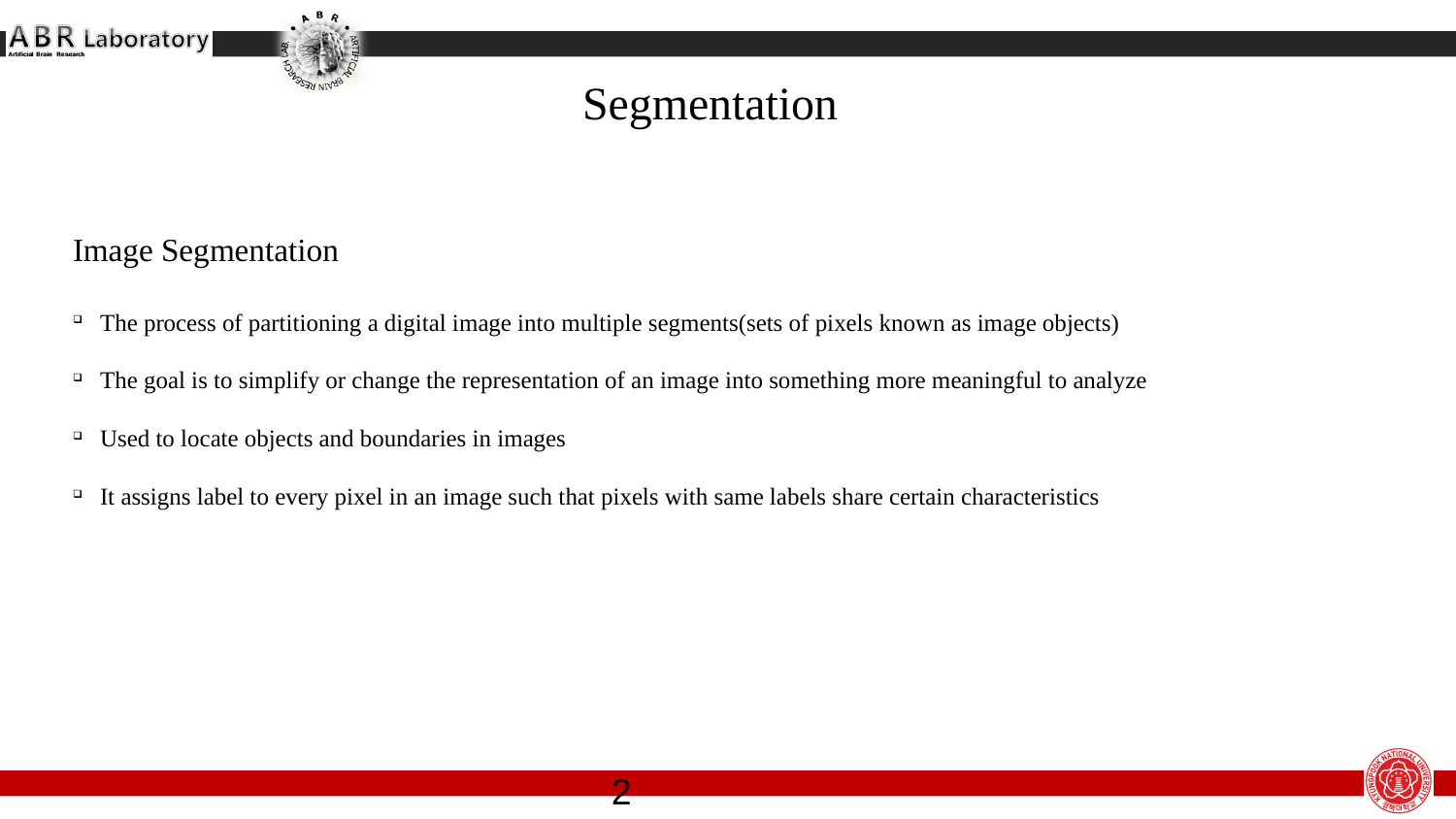

Segmentation
Image Segmentation

The process of partitioning a digital image into multiple segments(sets of pixels known as image objects)

The goal is to simplify or change the representation of an image into something more meaningful to analyze

Used to locate objects and boundaries in images

It assigns label to every pixel in an image such that pixels with same labels share certain characteristics

2